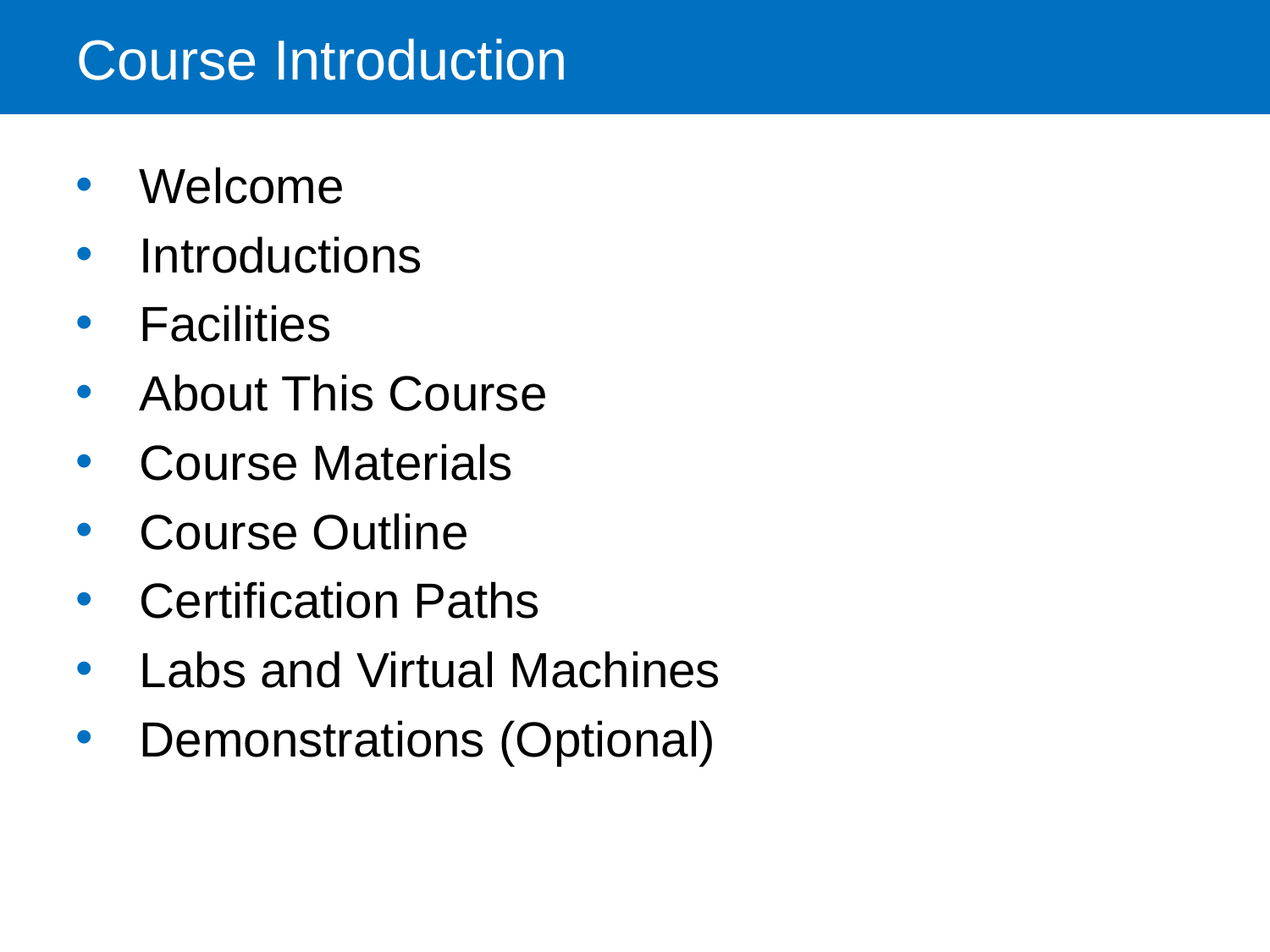

# Course Introduction

Welcome
Introductions
Facilities
About This Course
Course Materials
Course Outline
Certification Paths
Labs and Virtual Machines
Demonstrations (Optional)